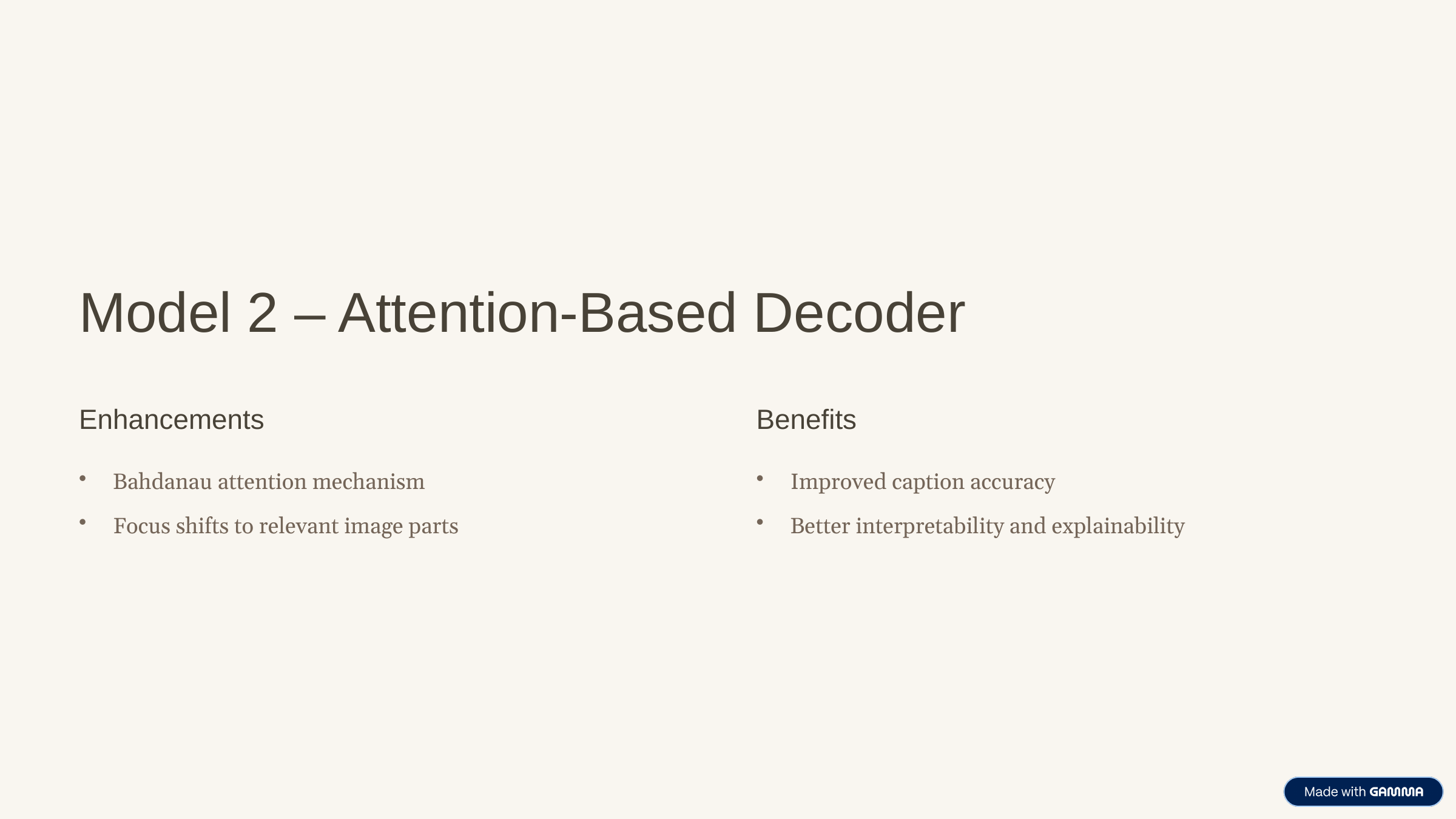

Model 2 – Attention-Based Decoder
Enhancements
Benefits
Bahdanau attention mechanism
Improved caption accuracy
Focus shifts to relevant image parts
Better interpretability and explainability